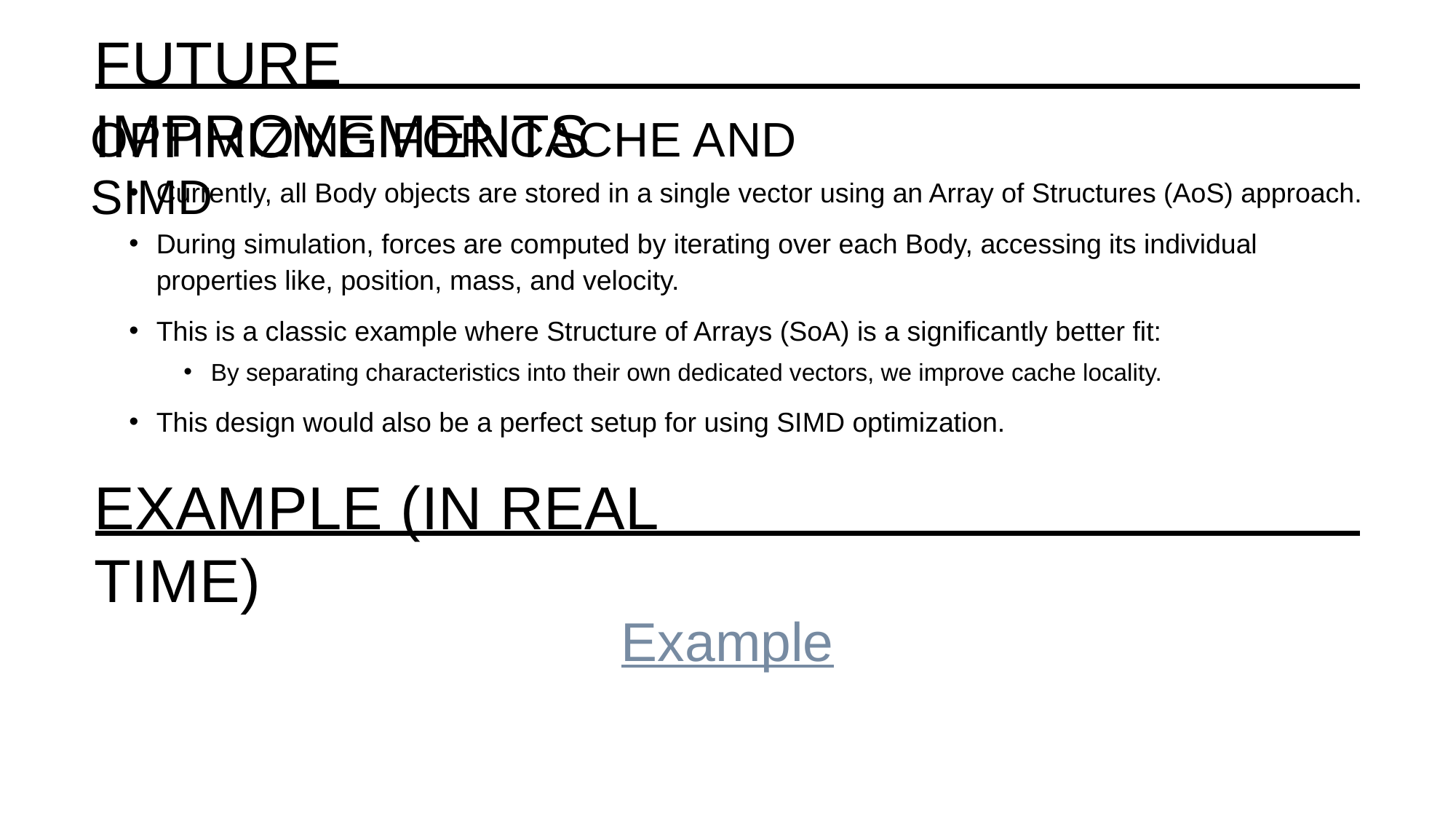

# Future Improvements
Optimizing for cache and simd
Currently, all Body objects are stored in a single vector using an Array of Structures (AoS) approach.
During simulation, forces are computed by iterating over each Body, accessing its individual properties like, position, mass, and velocity.
This is a classic example where Structure of Arrays (SoA) is a significantly better fit:
By separating characteristics into their own dedicated vectors, we improve cache locality.
This design would also be a perfect setup for using SIMD optimization.

Example (in real time)

Example